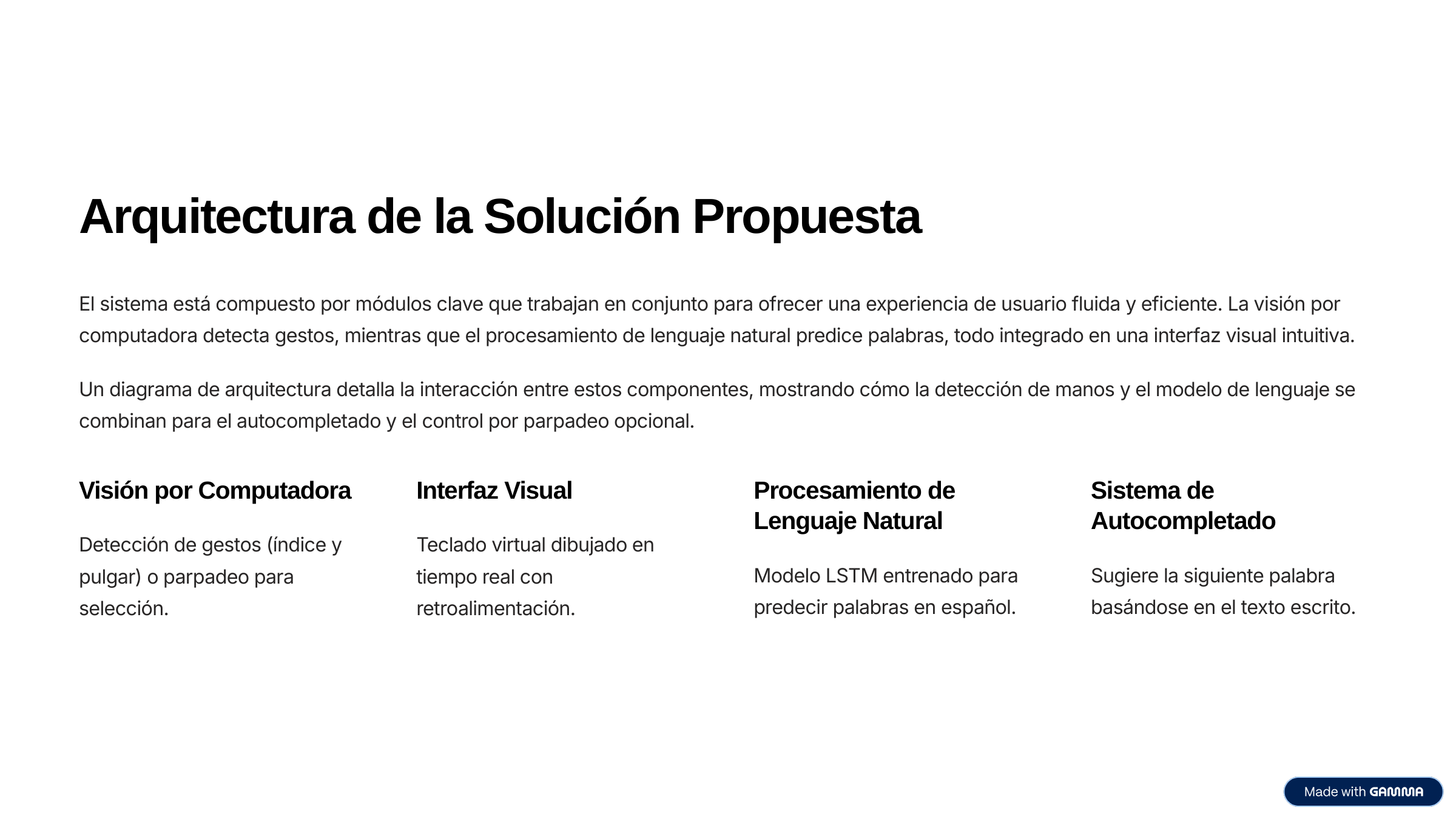

Arquitectura de la Solución Propuesta
El sistema está compuesto por módulos clave que trabajan en conjunto para ofrecer una experiencia de usuario fluida y eficiente. La visión por computadora detecta gestos, mientras que el procesamiento de lenguaje natural predice palabras, todo integrado en una interfaz visual intuitiva.
Un diagrama de arquitectura detalla la interacción entre estos componentes, mostrando cómo la detección de manos y el modelo de lenguaje se combinan para el autocompletado y el control por parpadeo opcional.
Visión por Computadora
Interfaz Visual
Procesamiento de Lenguaje Natural
Sistema de Autocompletado
Detección de gestos (índice y pulgar) o parpadeo para selección.
Teclado virtual dibujado en tiempo real con retroalimentación.
Modelo LSTM entrenado para predecir palabras en español.
Sugiere la siguiente palabra basándose en el texto escrito.